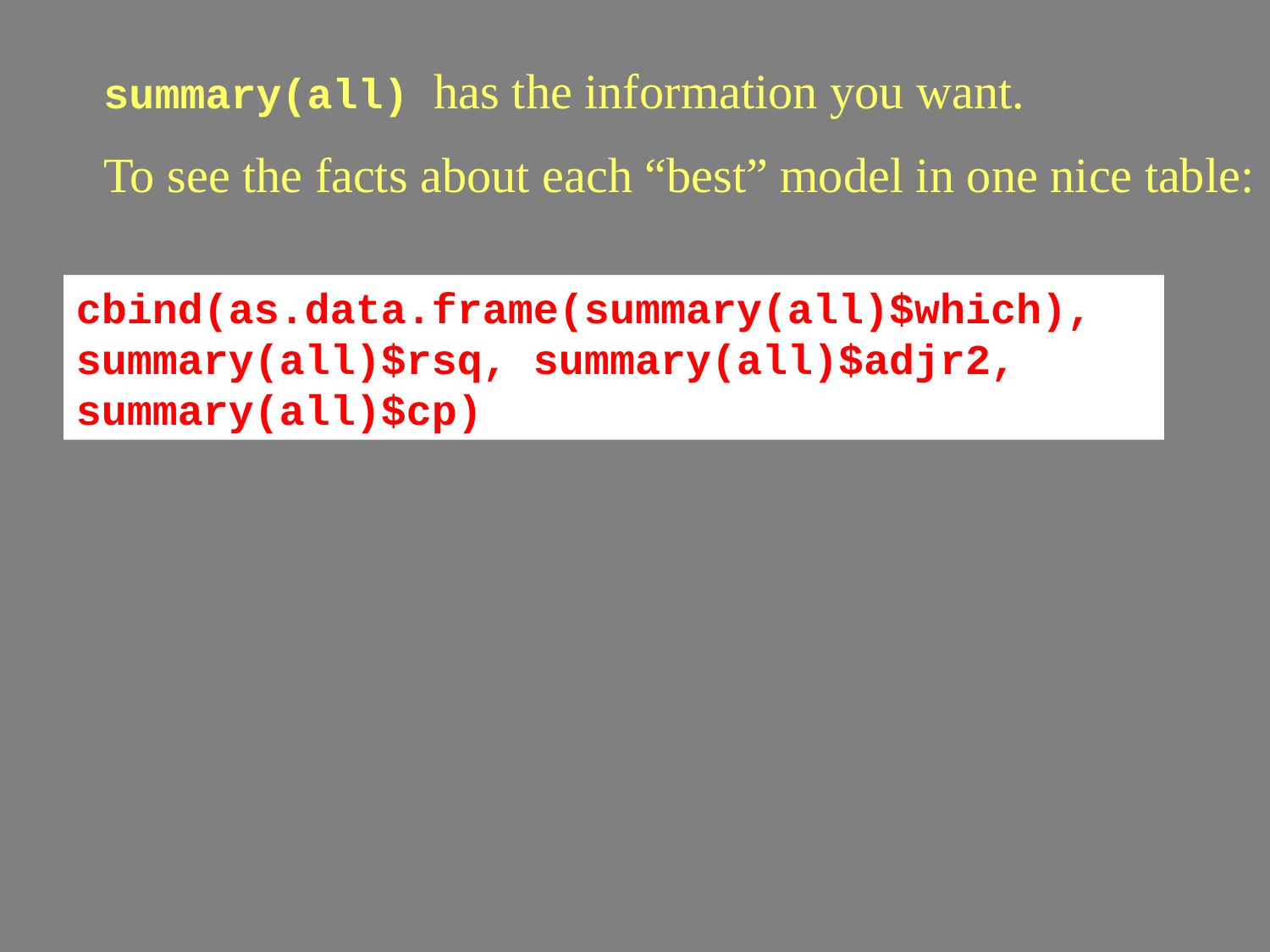

summary(all) has the information you want.
To see the facts about each “best” model in one nice table:
cbind(as.data.frame(summary(all)$which), summary(all)$rsq, summary(all)$adjr2, summary(all)$cp)